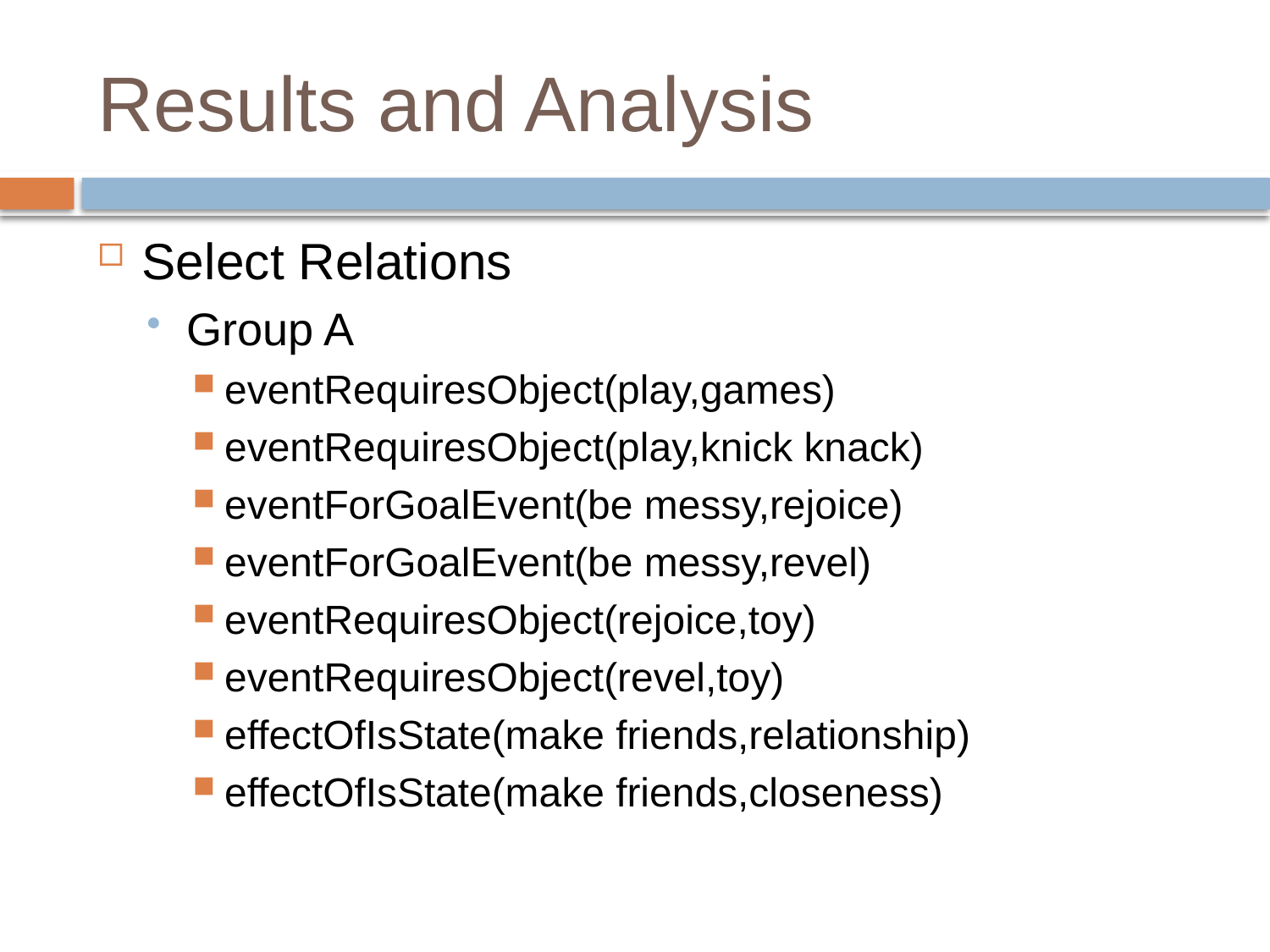

# Results and Analysis
Select Relations
Group A
eventRequiresObject(play,games)
eventRequiresObject(play,knick knack)
eventForGoalEvent(be messy,rejoice)
eventForGoalEvent(be messy,revel)
eventRequiresObject(rejoice,toy)
eventRequiresObject(revel,toy)
effectOfIsState(make friends,relationship)
effectOfIsState(make friends,closeness)